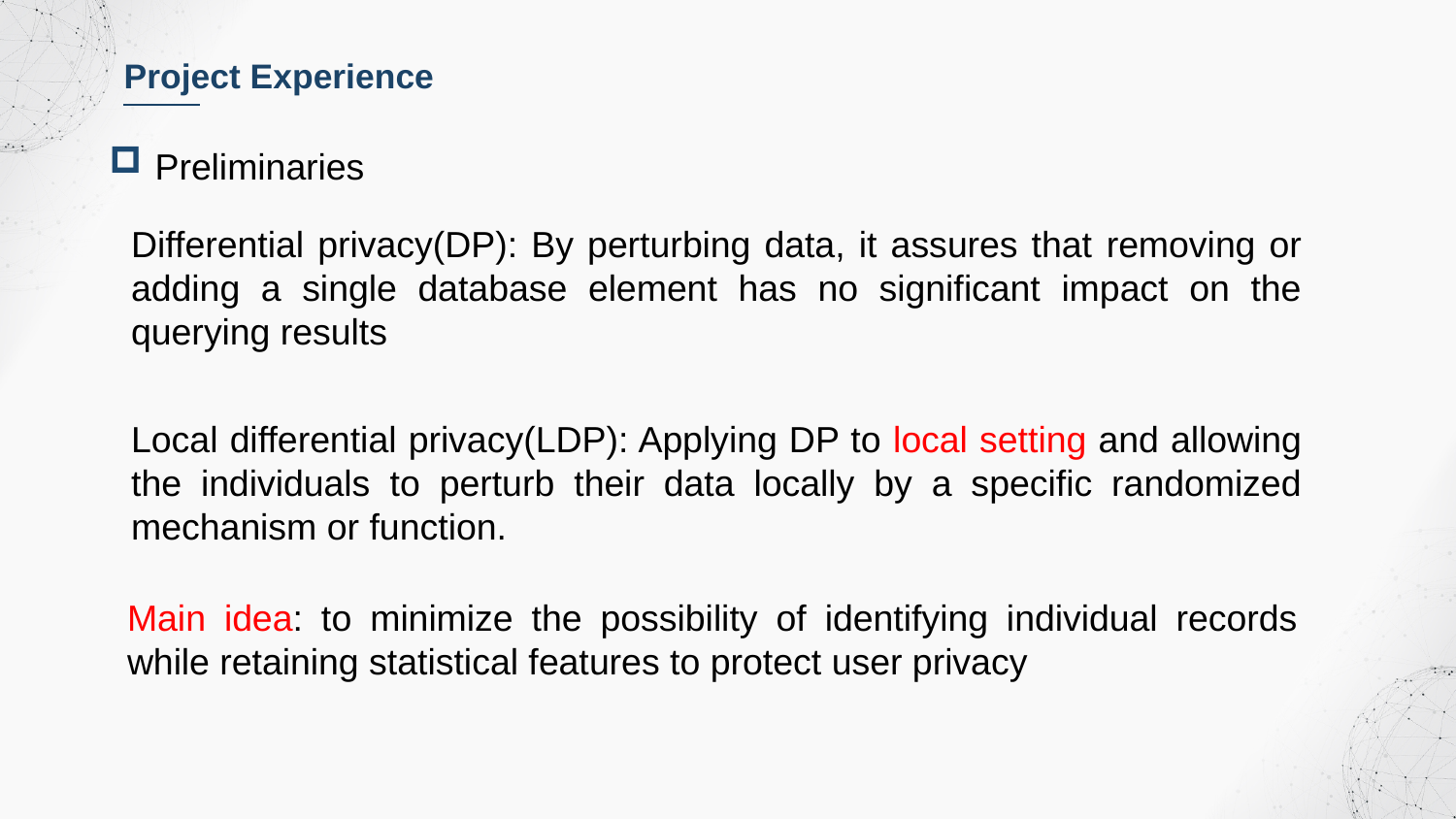

Project Experience
Preliminaries
Differential privacy(DP): By perturbing data, it assures that removing or adding a single database element has no significant impact on the querying results
Local differential privacy(LDP): Applying DP to local setting and allowing the individuals to perturb their data locally by a specific randomized mechanism or function.
Main idea: to minimize the possibility of identifying individual records while retaining statistical features to protect user privacy